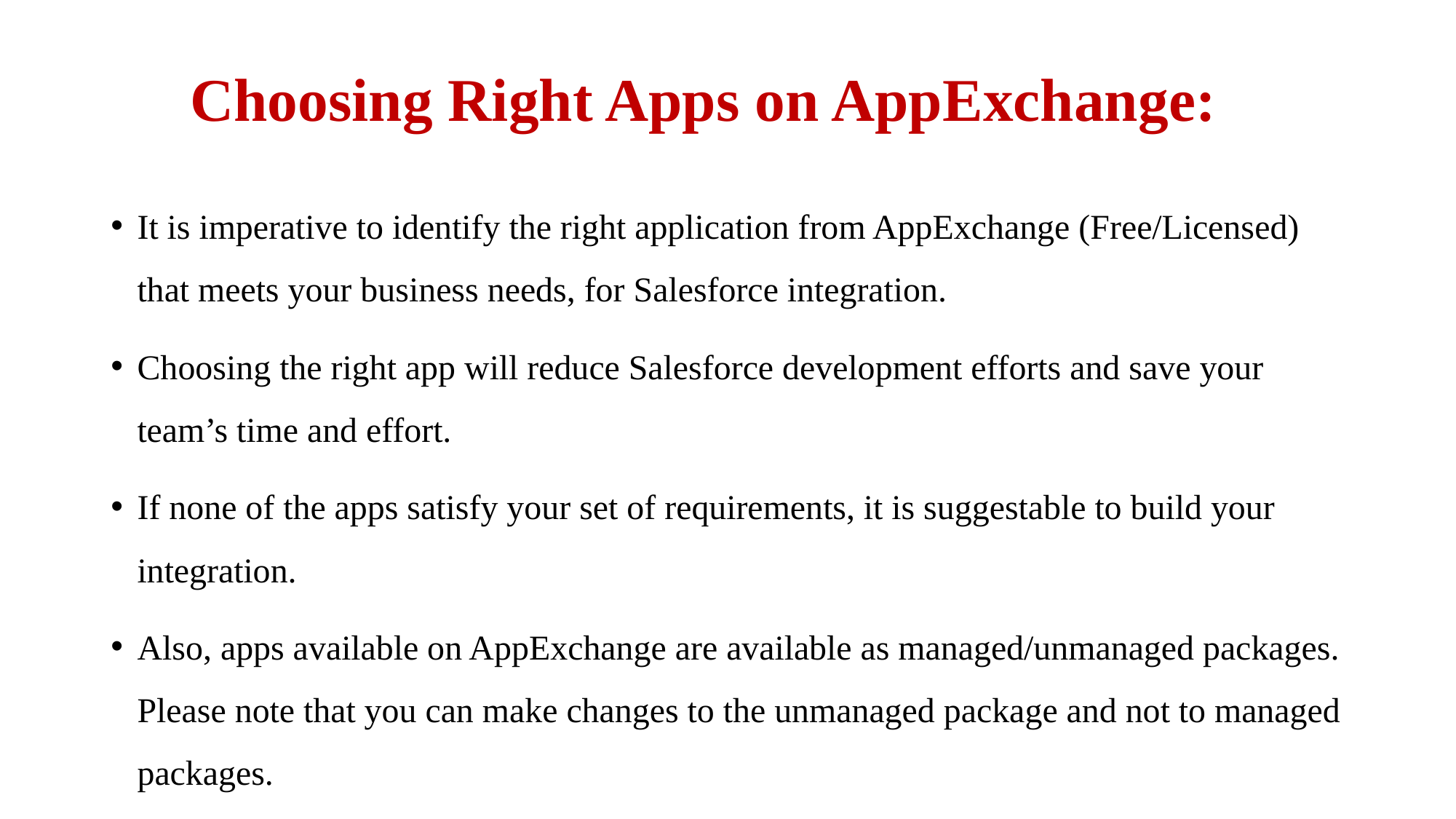

# Choosing Right Apps on AppExchange:
It is imperative to identify the right application from AppExchange (Free/Licensed) that meets your business needs, for Salesforce integration.
Choosing the right app will reduce Salesforce development efforts and save your team’s time and effort.
If none of the apps satisfy your set of requirements, it is suggestable to build your integration.
Also, apps available on AppExchange are available as managed/unmanaged packages. Please note that you can make changes to the unmanaged package and not to managed packages.